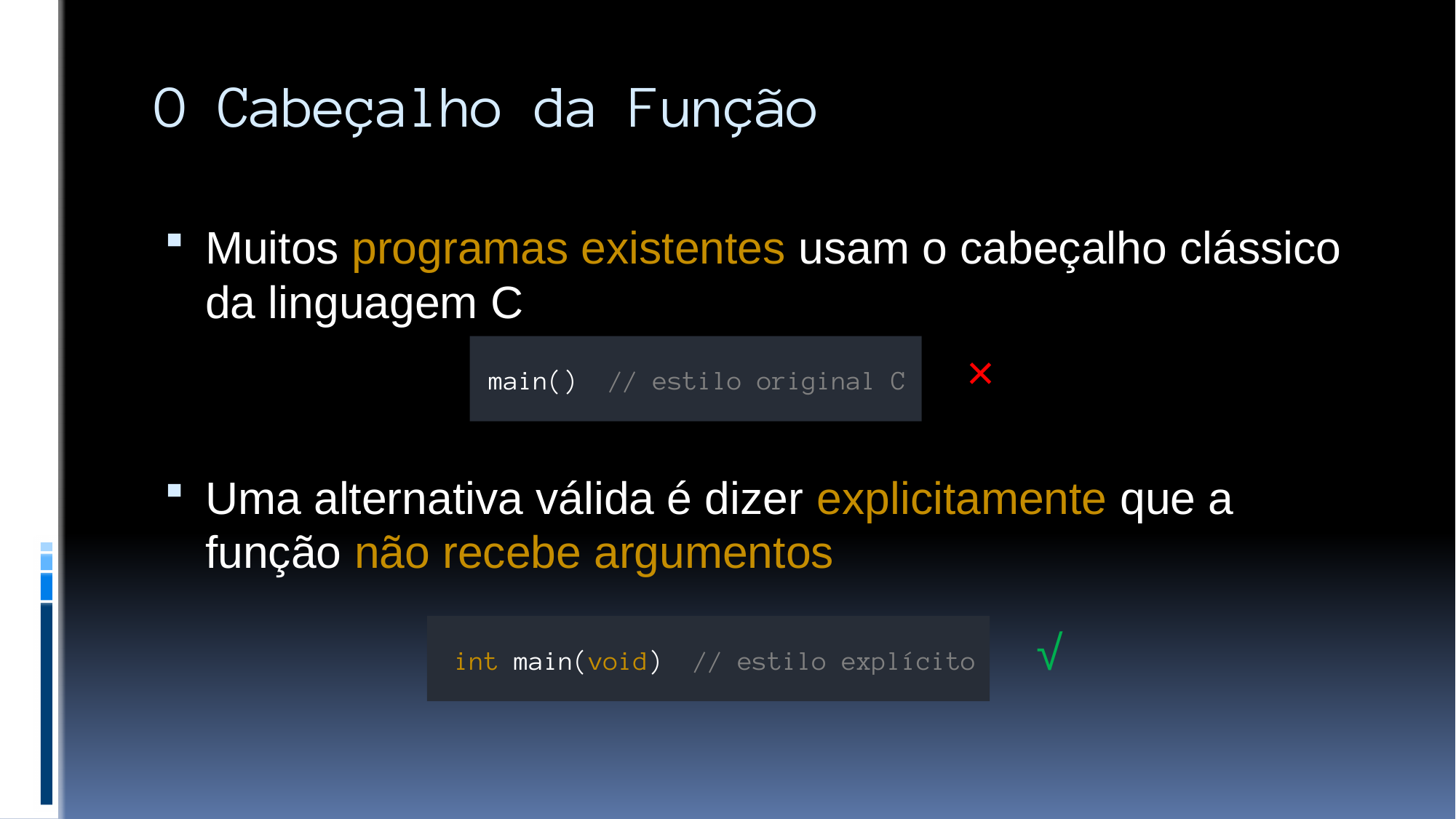

# O Cabeçalho da Função
Muitos programas existentes usam o cabeçalho clássico da linguagem C

Uma alternativa válida é dizer explicitamente que a função não recebe argumentos

main()  // estilo original C    ×

int main(void)  // estilo explícito    √